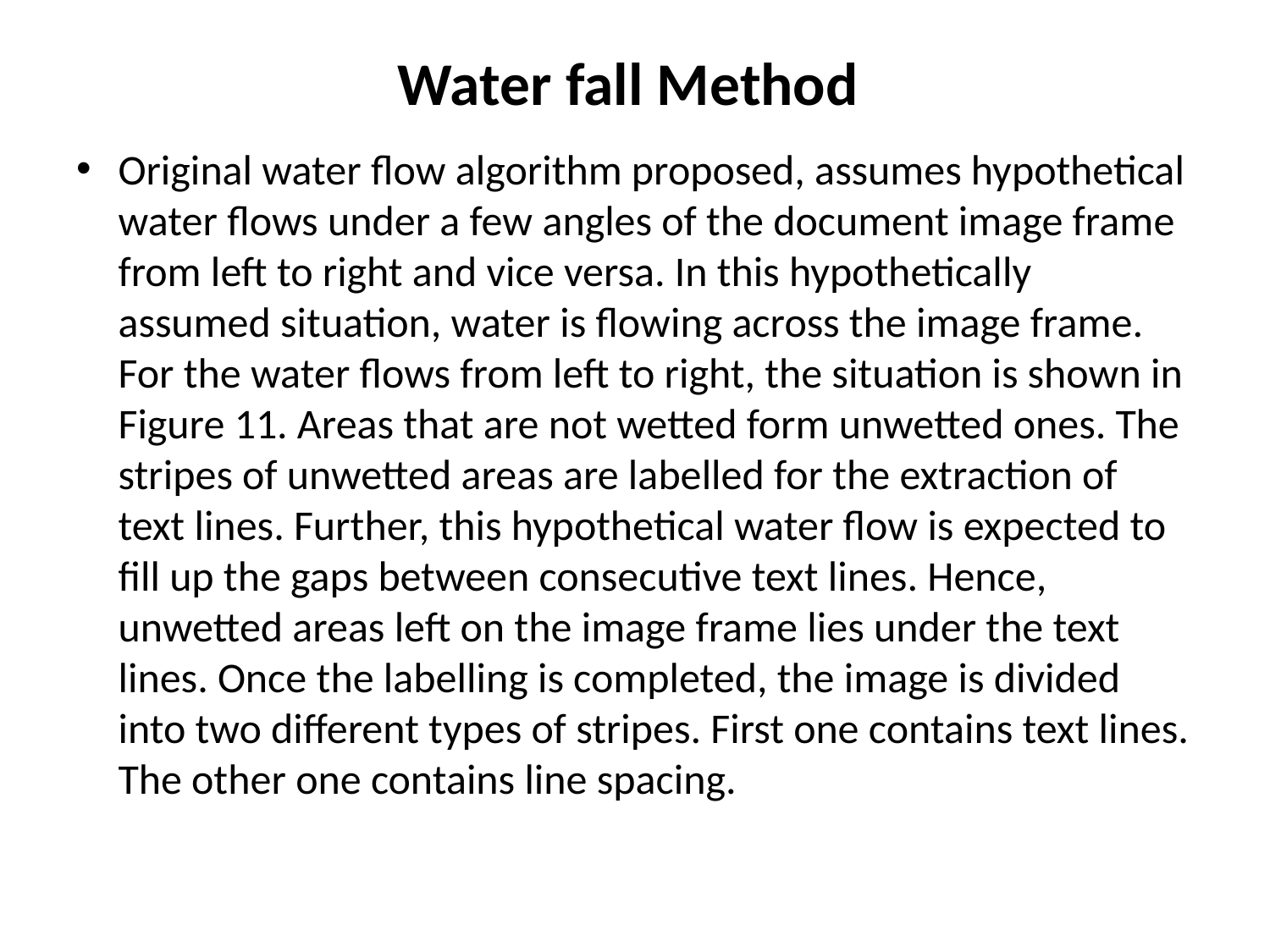

# Water fall Method
Original water flow algorithm proposed, assumes hypothetical water flows under a few angles of the document image frame from left to right and vice versa. In this hypothetically assumed situation, water is flowing across the image frame. For the water flows from left to right, the situation is shown in Figure 11. Areas that are not wetted form unwetted ones. The stripes of unwetted areas are labelled for the extraction of text lines. Further, this hypothetical water flow is expected to fill up the gaps between consecutive text lines. Hence, unwetted areas left on the image frame lies under the text lines. Once the labelling is completed, the image is divided into two different types of stripes. First one contains text lines. The other one contains line spacing.